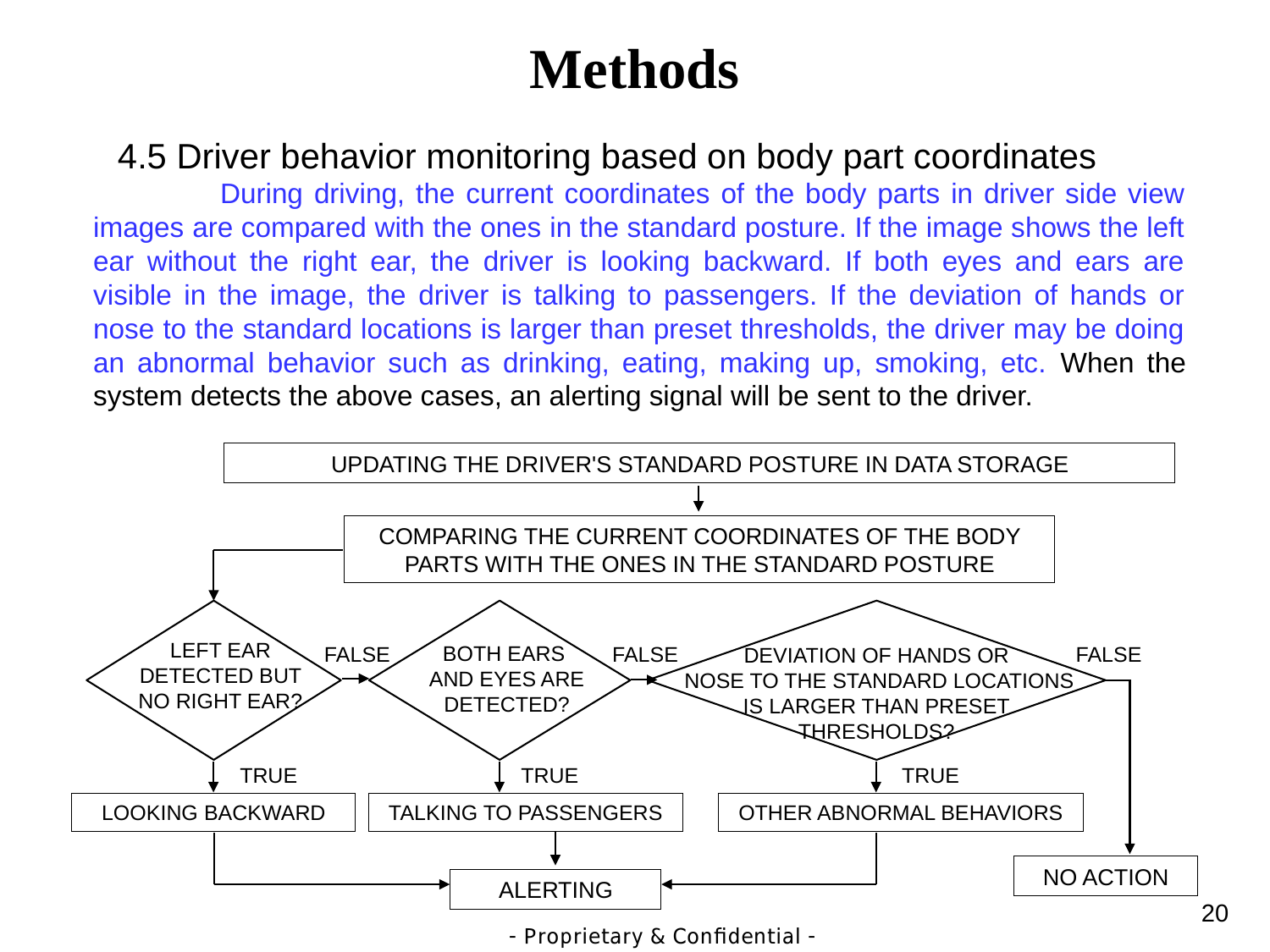

Methods
4.5 Driver behavior monitoring based on body part coordinates
	During driving, the current coordinates of the body parts in driver side view images are compared with the ones in the standard posture. If the image shows the left ear without the right ear, the driver is looking backward. If both eyes and ears are visible in the image, the driver is talking to passengers. If the deviation of hands or nose to the standard locations is larger than preset thresholds, the driver may be doing an abnormal behavior such as drinking, eating, making up, smoking, etc. When the system detects the above cases, an alerting signal will be sent to the driver.
UPDATING THE DRIVER'S STANDARD POSTURE IN DATA STORAGE
COMPARING THE CURRENT COORDINATES OF THE BODY PARTS WITH THE ONES IN THE STANDARD POSTURE

LEFT EAR DETECTED BUT NO RIGHT EAR?
BOTH EARS
AND EYES ARE DETECTED?
FALSE
FALSE
FALSE
DEVIATION OF HANDS OR
NOSE TO THE STANDARD LOCATIONS IS LARGER THAN PRESET
THRESHOLDS?
TRUE
TRUE
TRUE
LOOKING BACKWARD
TALKING TO PASSENGERS
OTHER ABNORMAL BEHAVIORS
NO ACTION
ALERTING